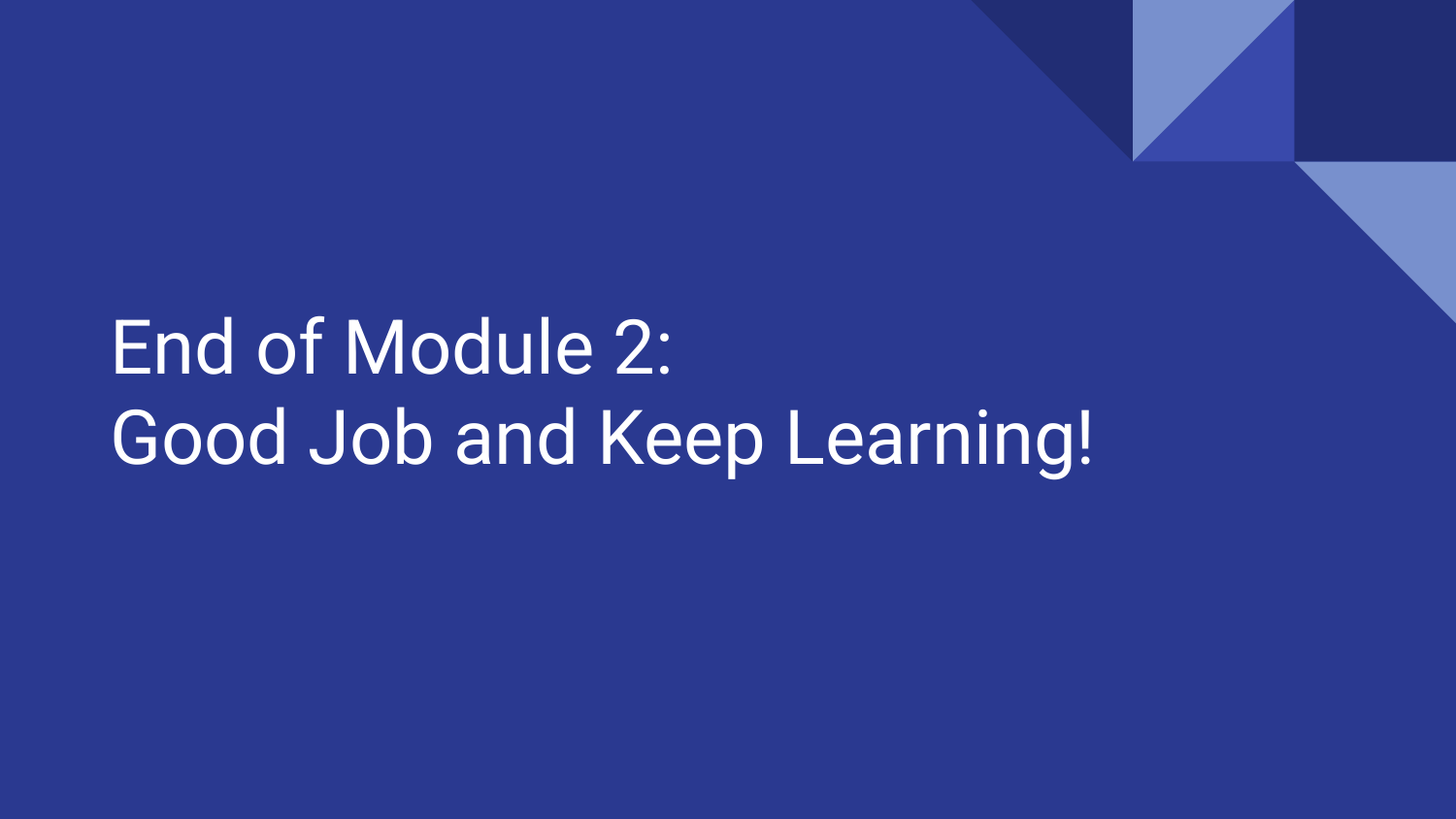

# End of Module 2:
Good Job and Keep Learning!